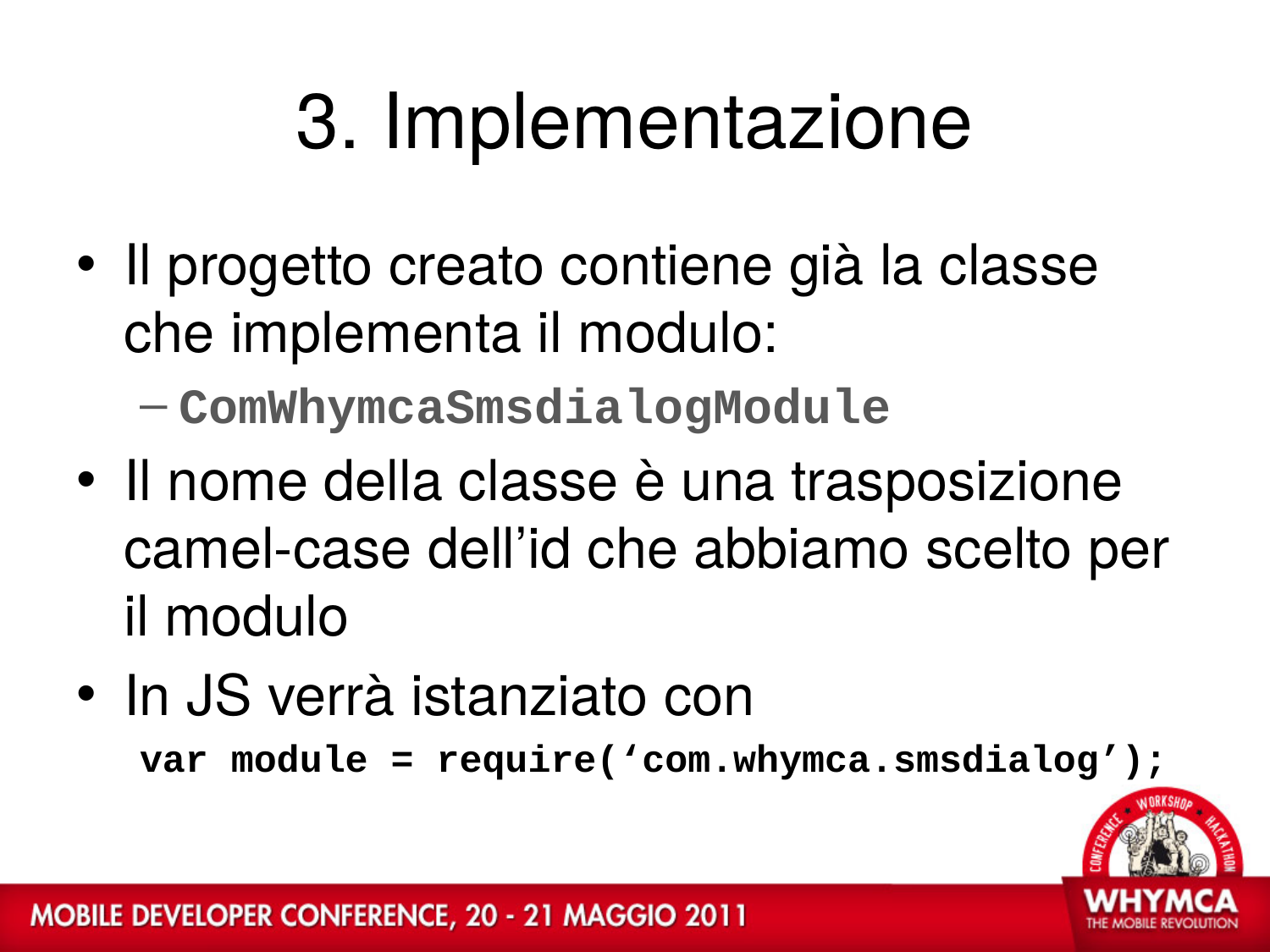

# 3. Implementazione
Il progetto creato contiene già la classe che implementa il modulo:
ComWhymcaSmsdialogModule
Il nome della classe è una trasposizione camel-case dell’id che abbiamo scelto per il modulo
In JS verrà istanziato con
var module = require(‘com.whymca.smsdialog’);